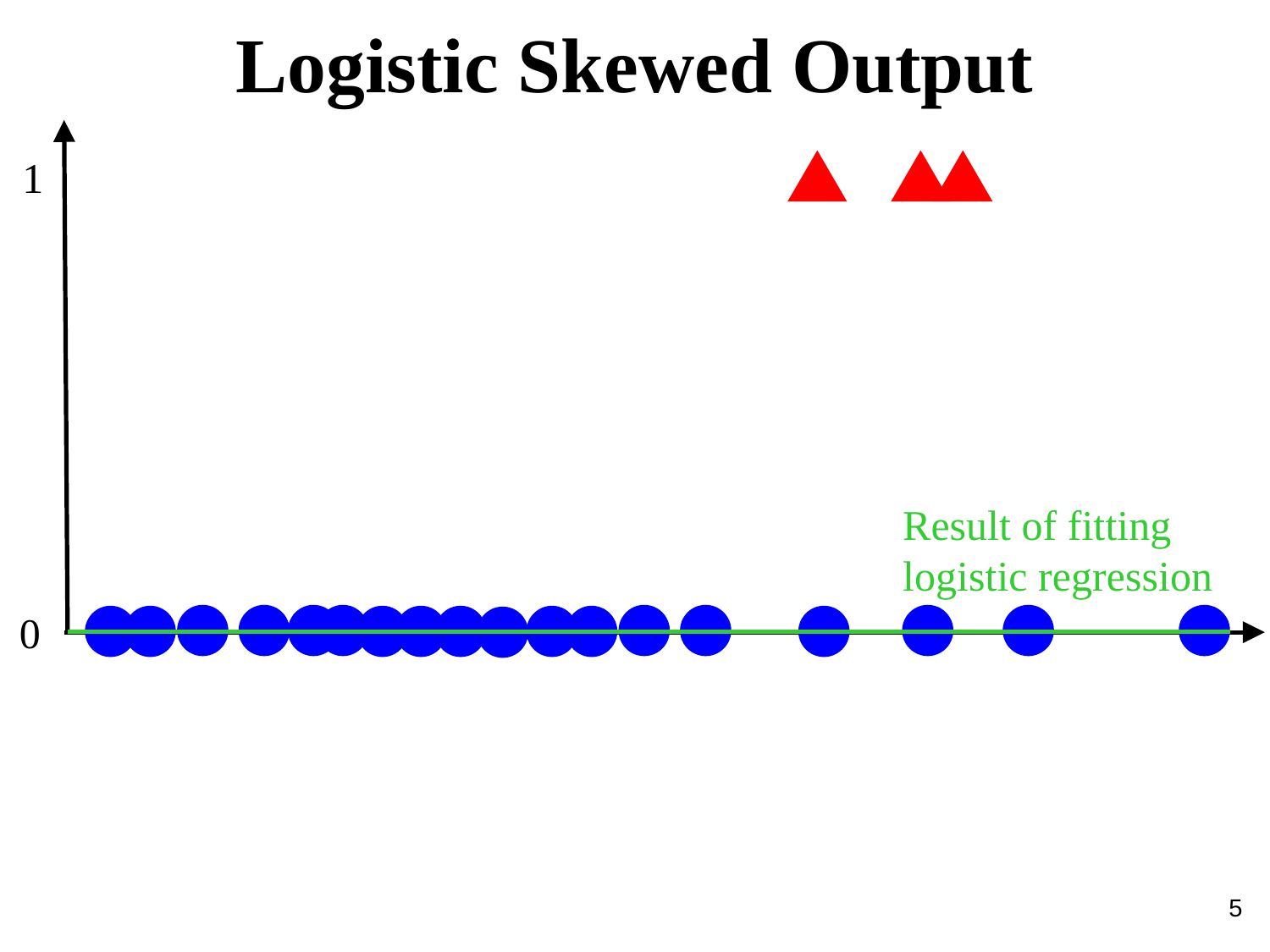

Logistic Skewed Output
1

Result of fitting logistic regression
0

5